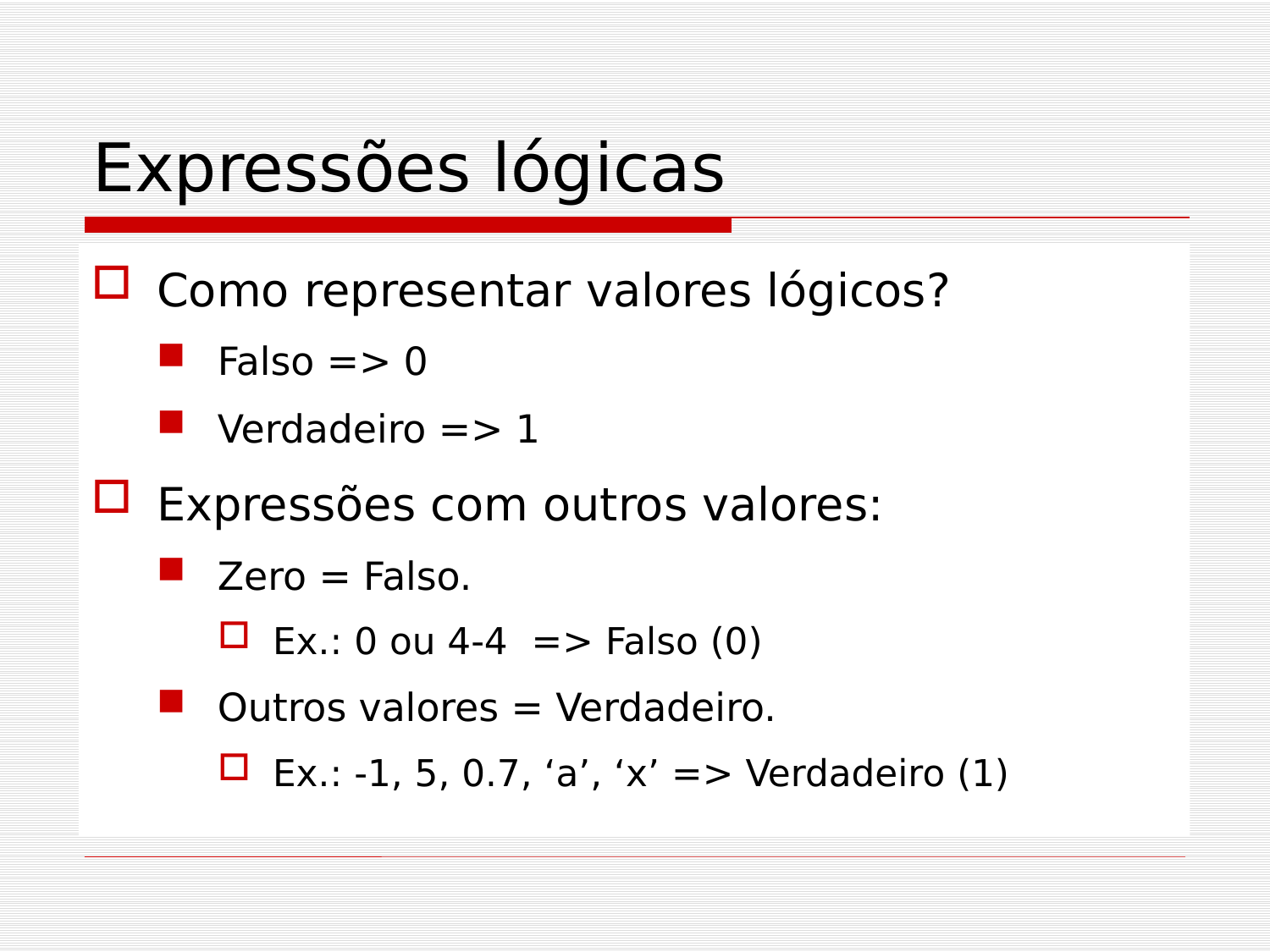

# Expressões lógicas
Como representar valores lógicos?
Falso => 0
Verdadeiro => 1
Expressões com outros valores:
Zero = Falso.
Ex.: 0 ou 4-4  => Falso (0)
Outros valores = Verdadeiro.
Ex.: -1, 5, 0.7, ‘a’, ‘x’ => Verdadeiro (1)